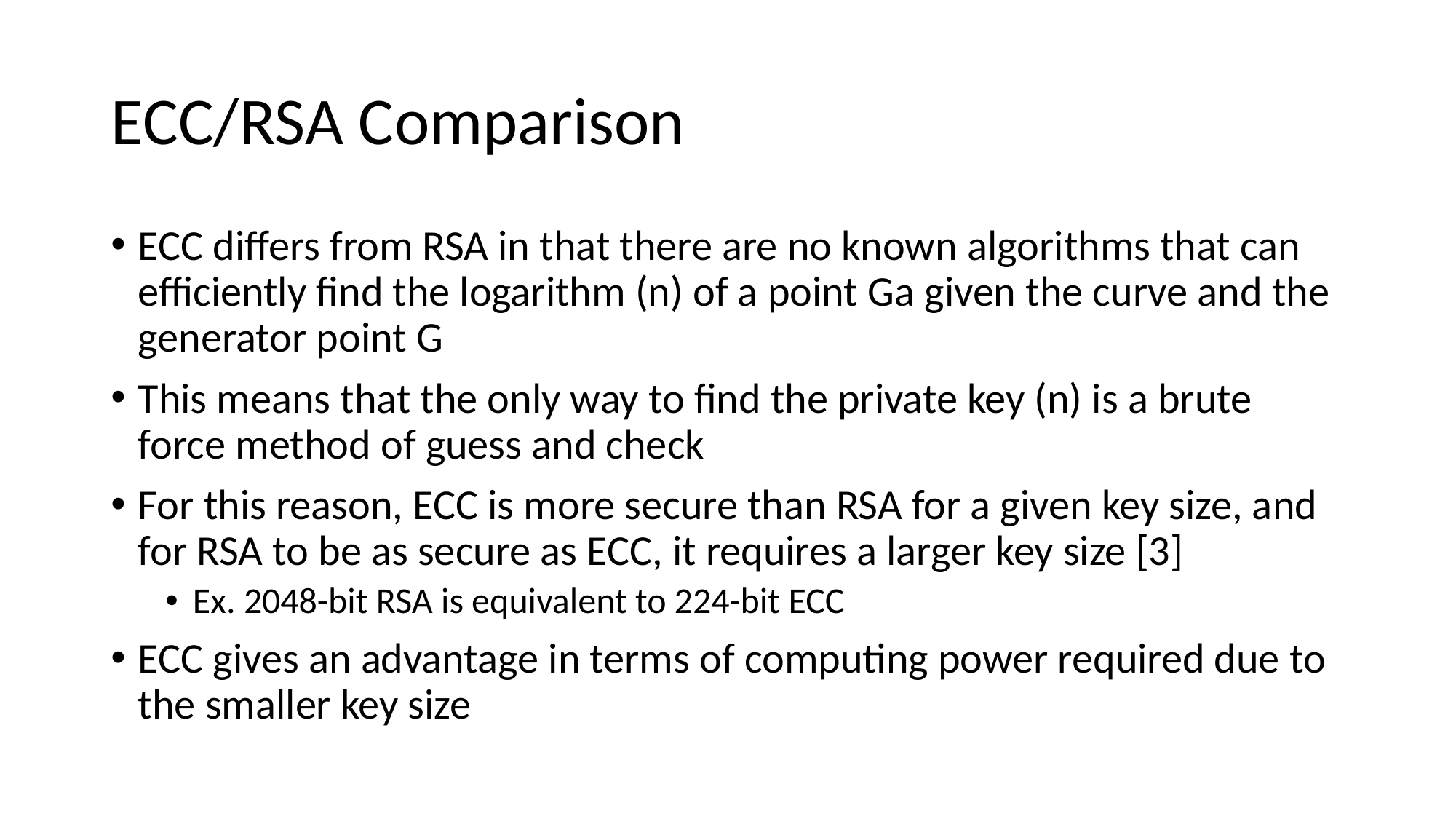

# ECC/RSA Comparison
ECC differs from RSA in that there are no known algorithms that can efficiently find the logarithm (n) of a point Ga given the curve and the generator point G
This means that the only way to find the private key (n) is a brute force method of guess and check
For this reason, ECC is more secure than RSA for a given key size, and for RSA to be as secure as ECC, it requires a larger key size [3]
Ex. 2048-bit RSA is equivalent to 224-bit ECC
ECC gives an advantage in terms of computing power required due to the smaller key size